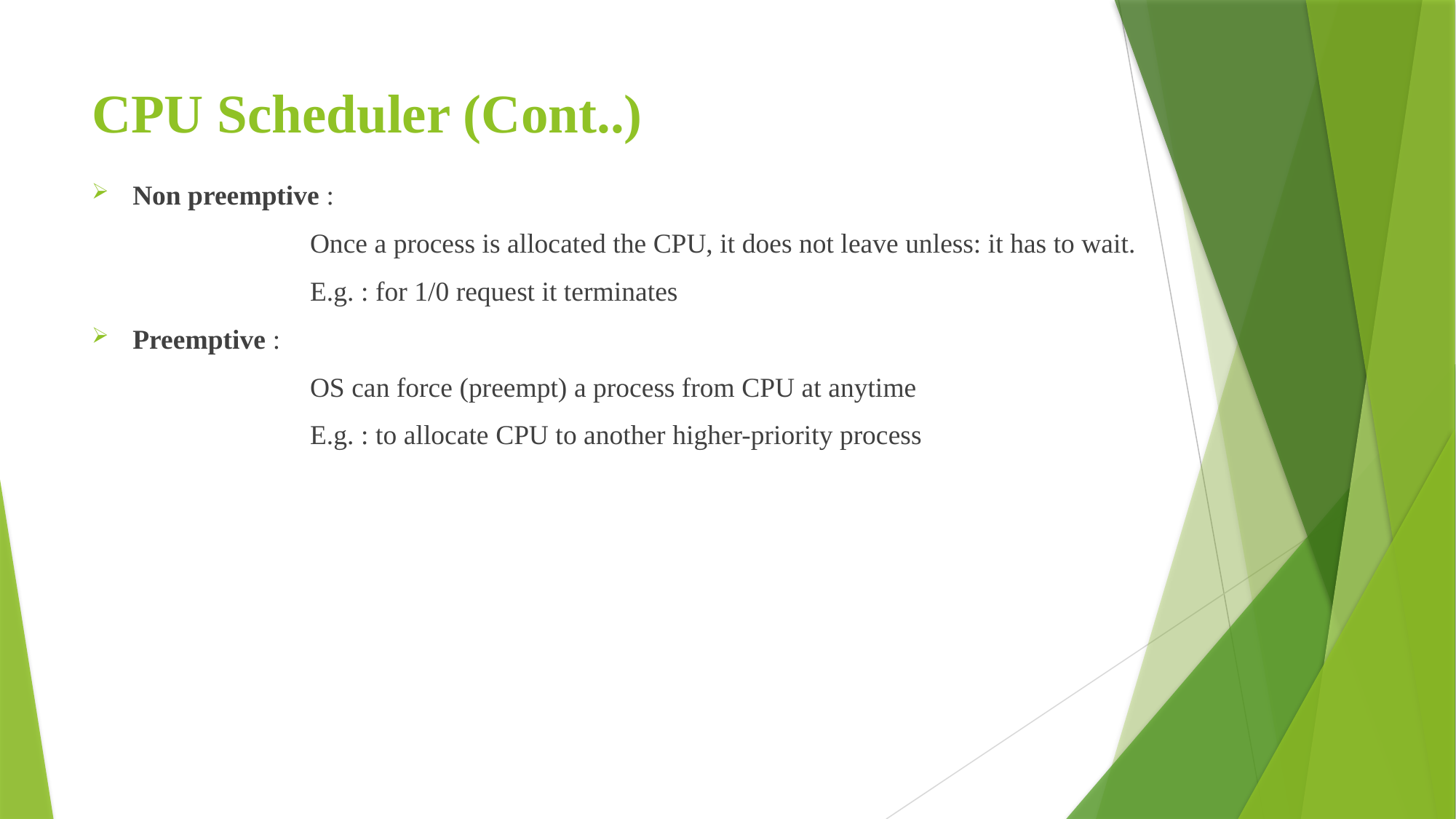

# CPU Scheduler (Cont..)
Non preemptive :
		Once a process is allocated the CPU, it does not leave unless: it has to wait.
		E.g. : for 1/0 request it terminates
Preemptive :
 		OS can force (preempt) a process from CPU at anytime
 		E.g. : to allocate CPU to another higher-priority process